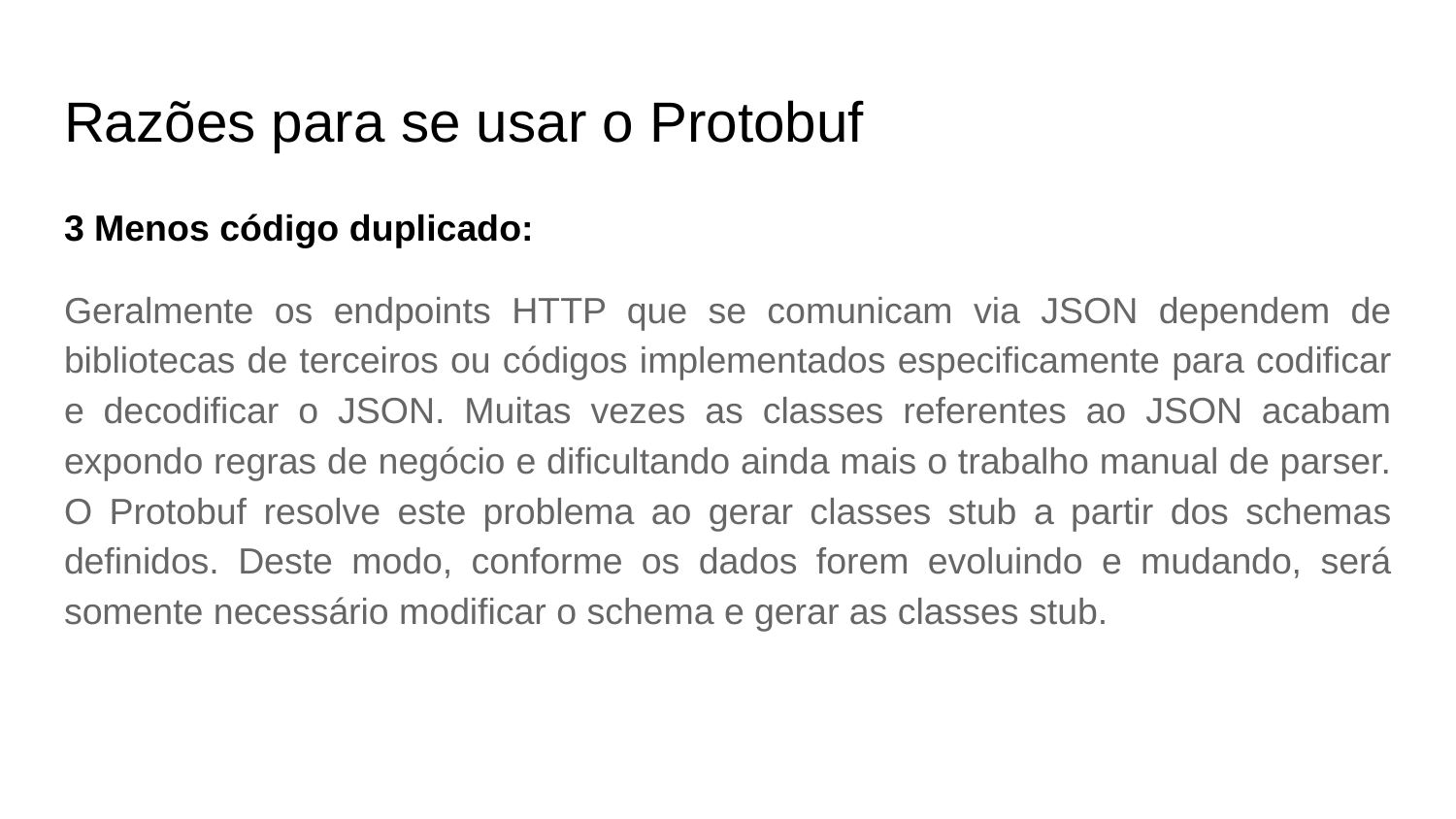

# Razões para se usar o Protobuf
3 Menos código duplicado:
Geralmente os endpoints HTTP que se comunicam via JSON dependem de bibliotecas de terceiros ou códigos implementados especificamente para codificar e decodificar o JSON. Muitas vezes as classes referentes ao JSON acabam expondo regras de negócio e dificultando ainda mais o trabalho manual de parser. O Protobuf resolve este problema ao gerar classes stub a partir dos schemas definidos. Deste modo, conforme os dados forem evoluindo e mudando, será somente necessário modificar o schema e gerar as classes stub.